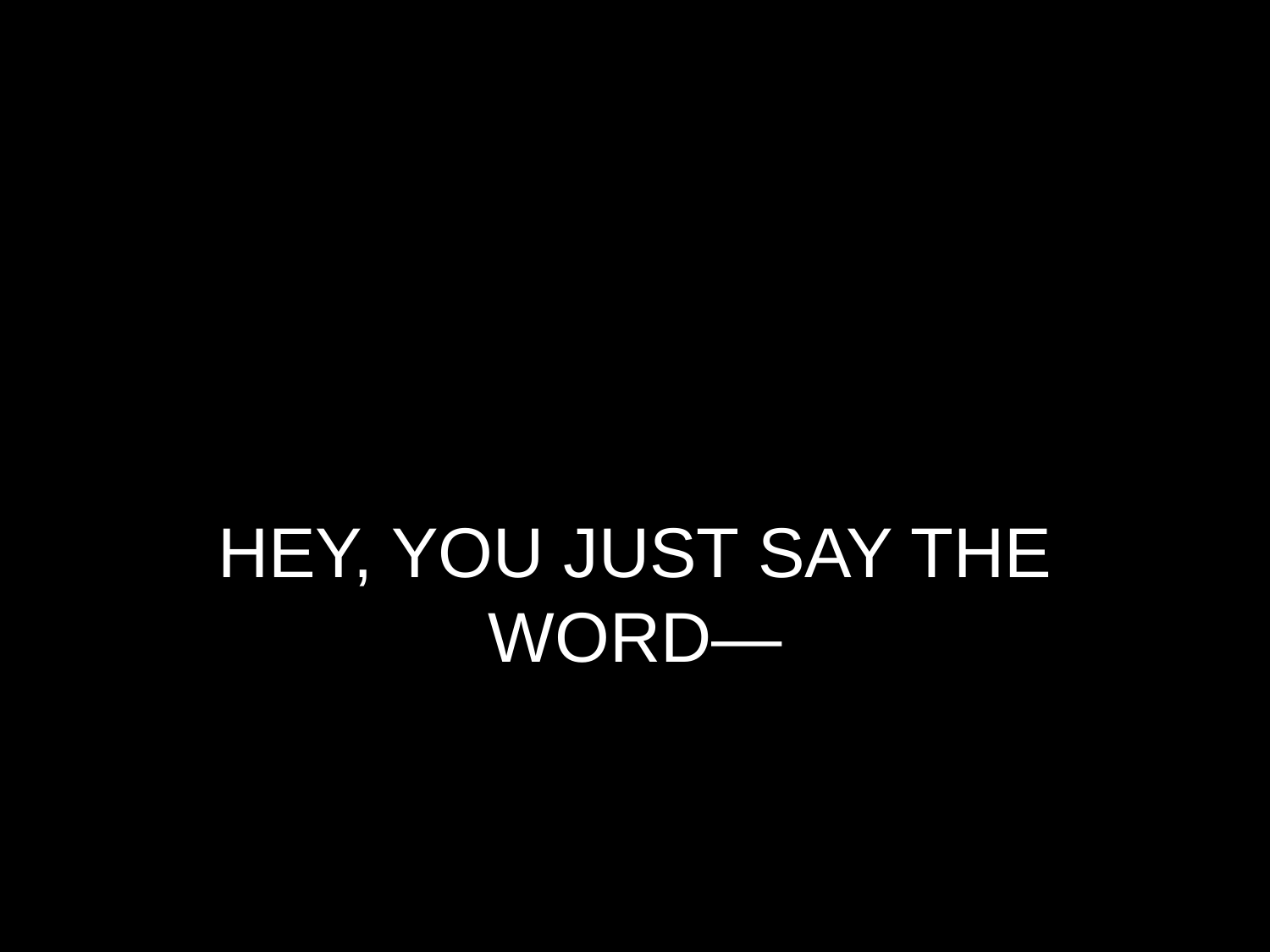

# HEY, YOU JUST SAY THE WORD—